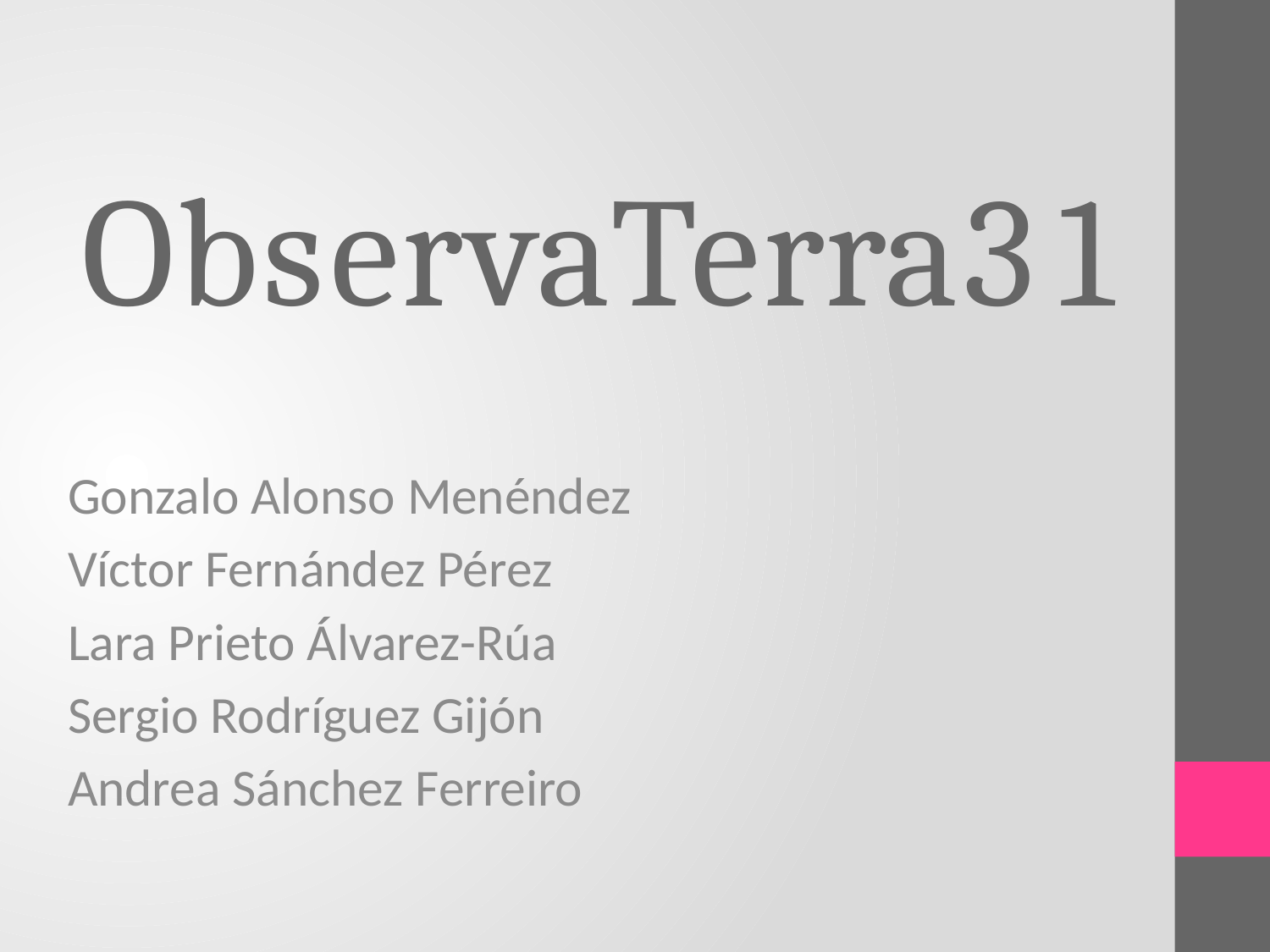

# ObservaTerra31
Gonzalo Alonso Menéndez
Víctor Fernández Pérez
Lara Prieto Álvarez-Rúa
Sergio Rodríguez Gijón
Andrea Sánchez Ferreiro